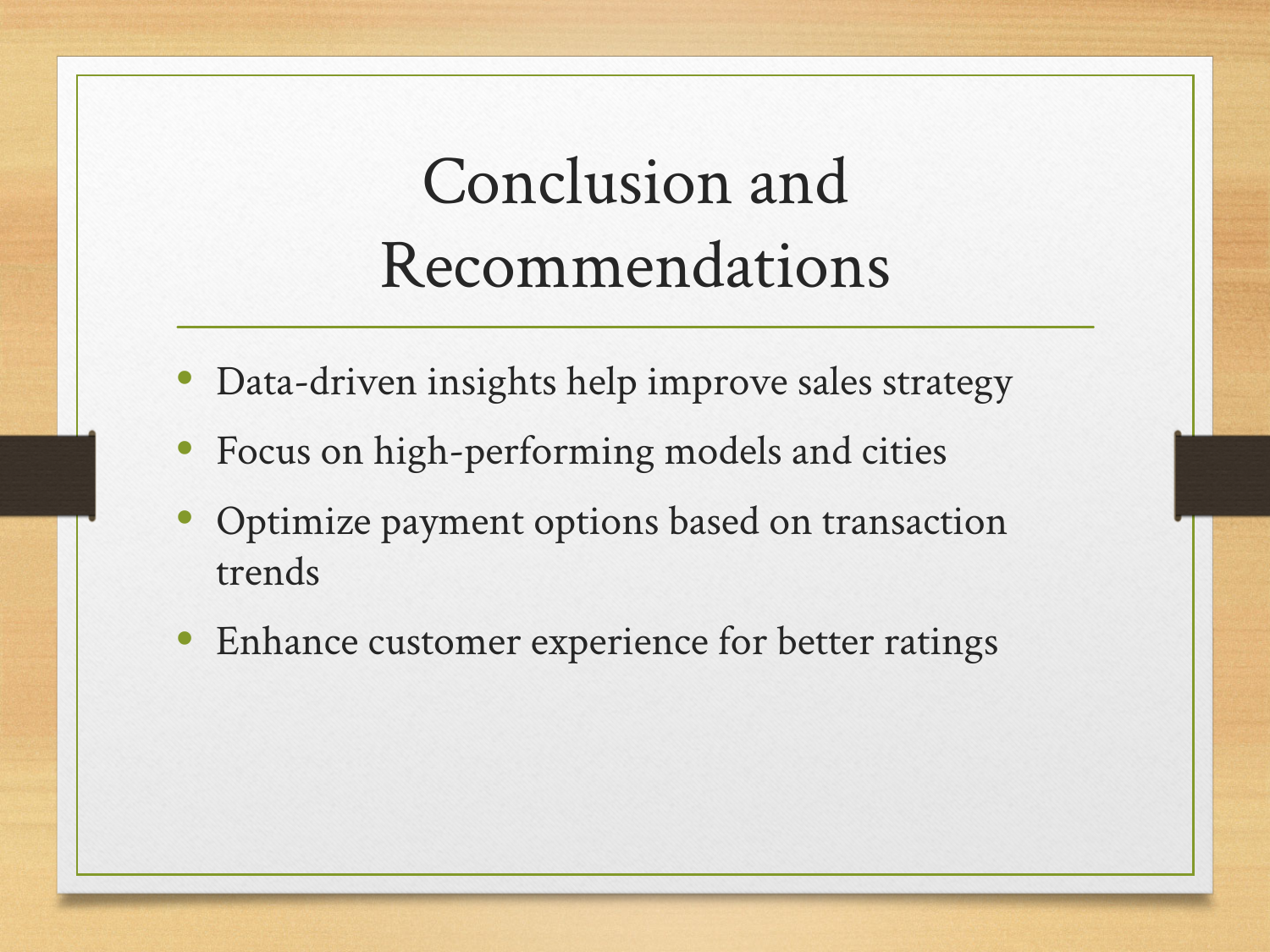

# Conclusion and Recommendations
Data-driven insights help improve sales strategy
Focus on high-performing models and cities
Optimize payment options based on transaction trends
Enhance customer experience for better ratings